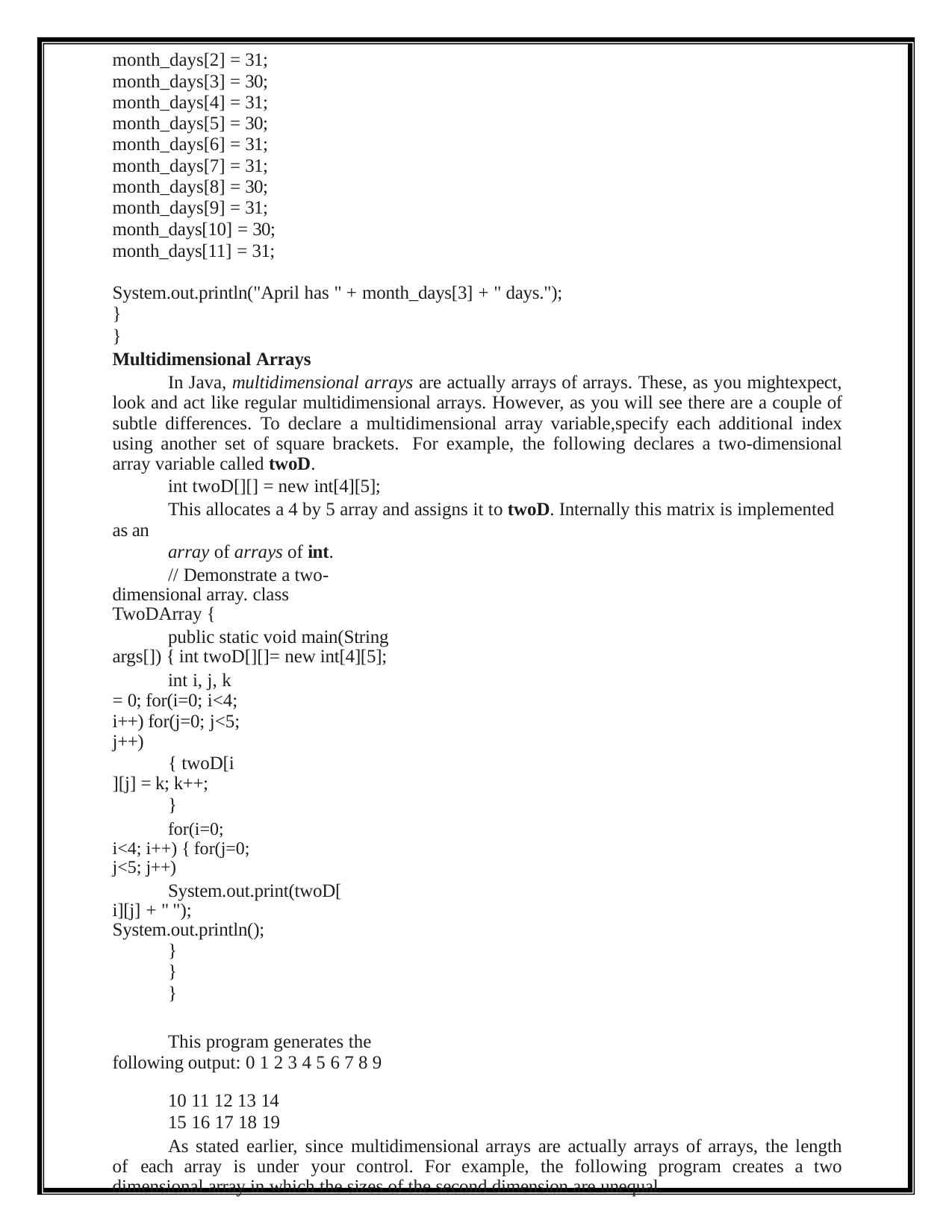

month_days[2] = 31;
month_days[3] = 30;
month_days[4] = 31;
month_days[5] = 30;
month_days[6] = 31;
month_days[7] = 31;
month_days[8] = 30;
month_days[9] = 31;
month_days[10] = 30;
month_days[11] = 31;
System.out.println("April has " + month_days[3] + " days.");
}
}
Multidimensional Arrays
In Java, multidimensional arrays are actually arrays of arrays. These, as you mightexpect, look and act like regular multidimensional arrays. However, as you will see there are a couple of subtle differences. To declare a multidimensional array variable,specify each additional index using another set of square brackets. For example, the following declares a two-dimensional array variable called twoD.
int twoD[][] = new int[4][5];
This allocates a 4 by 5 array and assigns it to twoD. Internally this matrix is implemented as an
array of arrays of int.
// Demonstrate a two-dimensional array. class TwoDArray {
public static void main(String args[]) { int twoD[][]= new int[4][5];
int i, j, k = 0; for(i=0; i<4; i++) for(j=0; j<5; j++)
{ twoD[i][j] = k; k++;
}
for(i=0; i<4; i++) { for(j=0; j<5; j++)
System.out.print(twoD[i][j] + " "); System.out.println();
}
}
}

This program generates the following output: 0 1 2 3 4 5 6 7 8 9
10 11 12 13 14
15 16 17 18 19
As stated earlier, since multidimensional arrays are actually arrays of arrays, the length of each array is under your control. For example, the following program creates a two dimensional array in which the sizes of the second dimension are unequal.